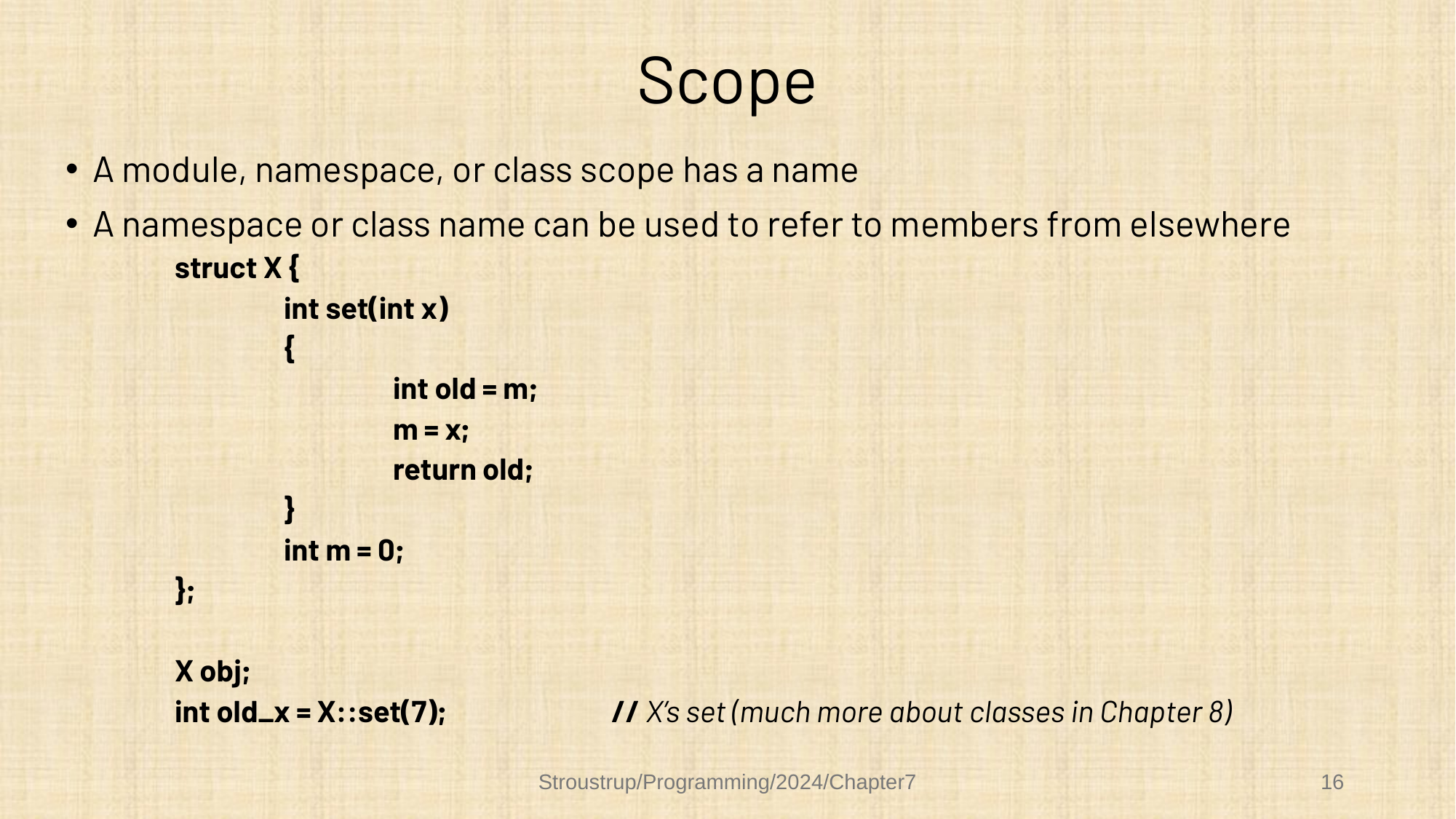

# Scope
A module, namespace, or class scope has a name
A namespace or class name can be used to refer to members from elsewhere
struct X {
	int set(int x)
	{
		int old = m;
		m = x;
		return old;
	}
	int m = 0;
};

X obj;
int old_x = X::set(7);		// X’s set (much more about classes in Chapter 8)
Stroustrup/Programming/2024/Chapter7
16